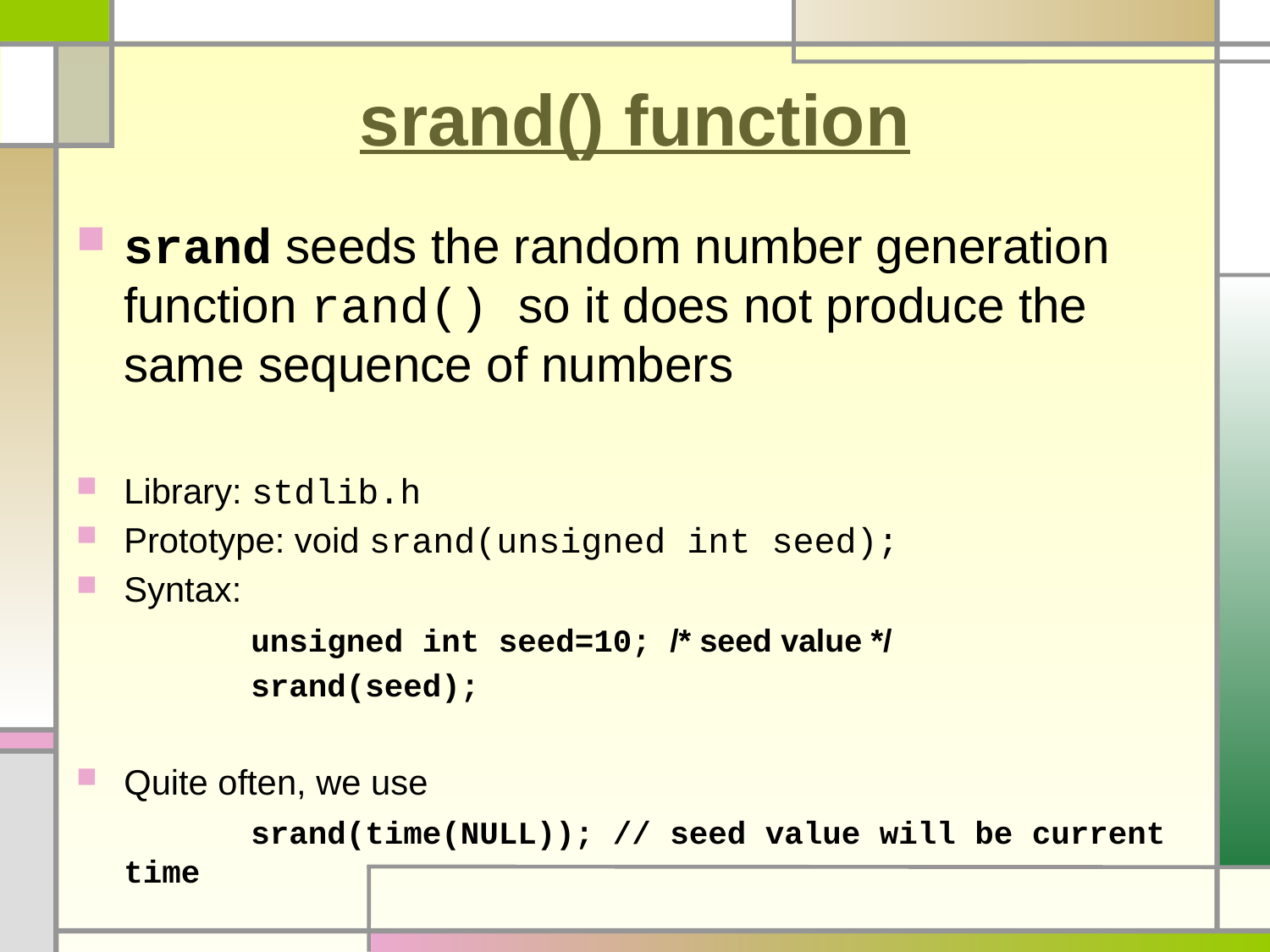

# srand() function
srand seeds the random number generation    function rand() so it does not produce the    same sequence of numbers

Library: stdlib.h
Prototype: void srand(unsigned int seed);
Syntax:
		unsigned int seed=10; /* seed value */
		srand(seed);

Quite often, we use
		srand(time(NULL)); // seed value will be current time